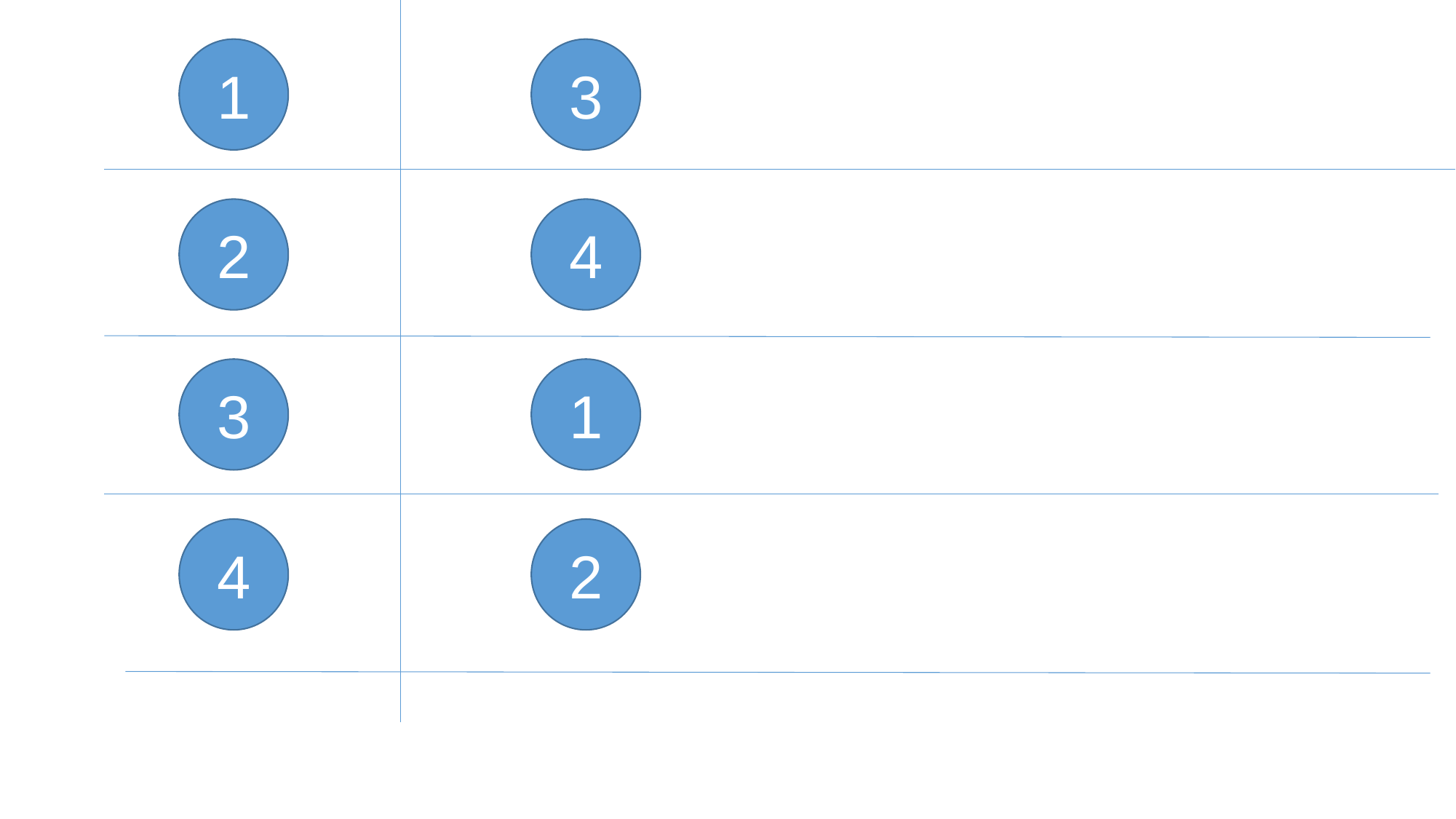

1
3
2
4
3
1
4
2